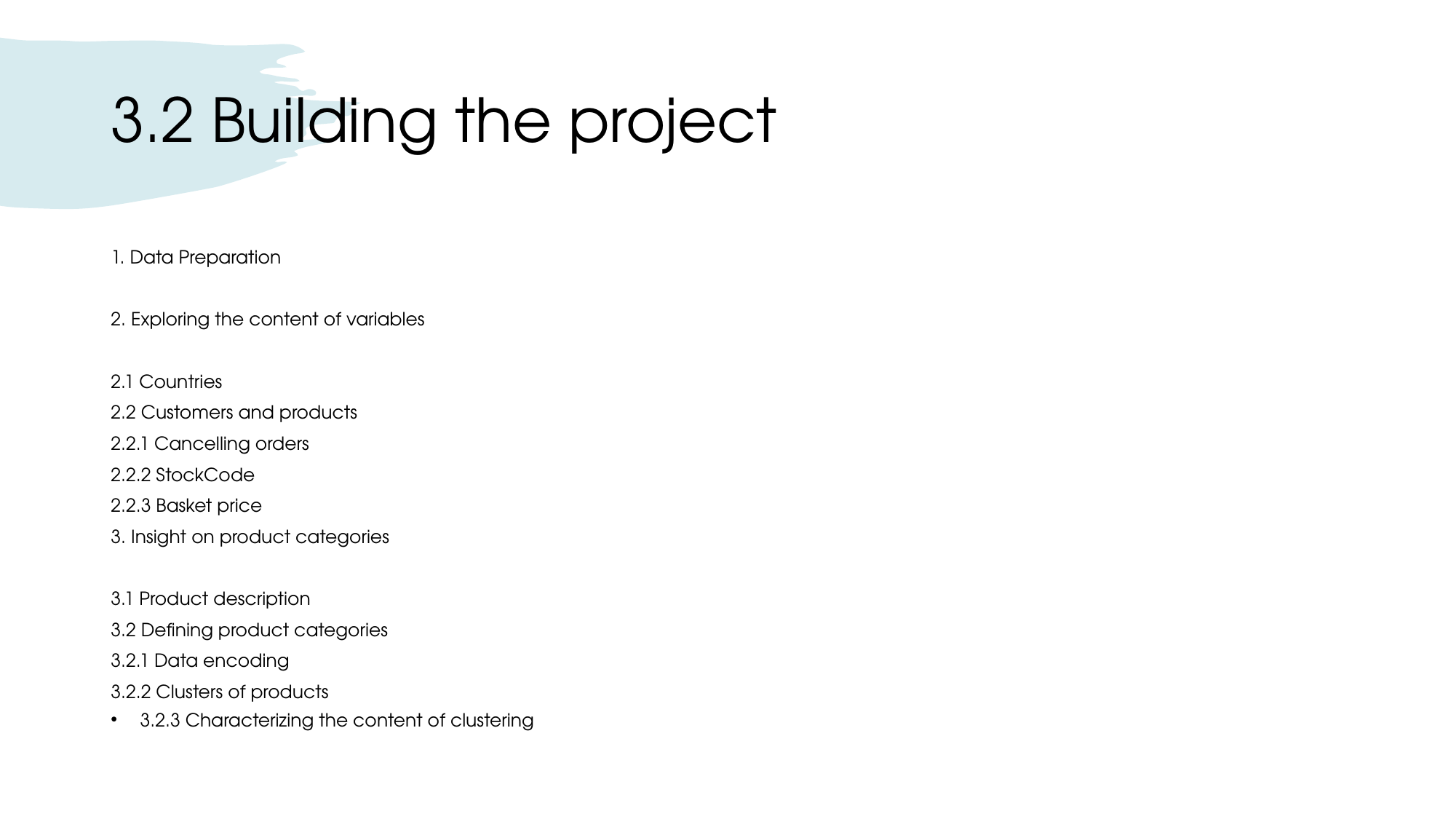

# 3.2 Building the project
1. Data Preparation

2. Exploring the content of variables

2.1 Countries
2.2 Customers and products
2.2.1 Cancelling orders
2.2.2 StockCode
2.2.3 Basket price
3. Insight on product categories

3.1 Product description
3.2 Defining product categories
3.2.1 Data encoding
3.2.2 Clusters of products
3.2.3 Characterizing the content of clustering